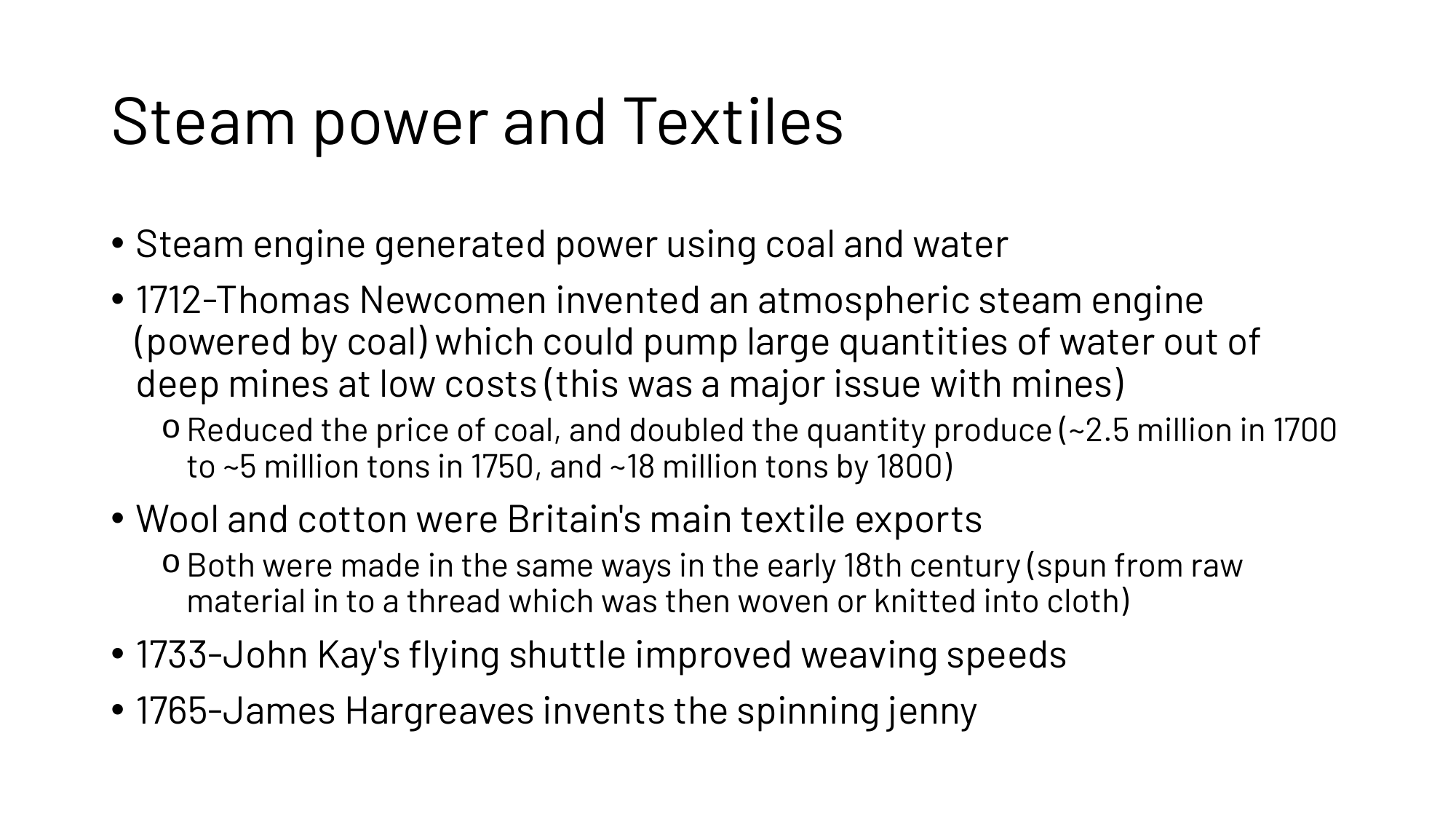

# Steam power and Textiles
Steam engine generated power using coal and water
1712-Thomas Newcomen invented an atmospheric steam engine (powered by coal) which could pump large quantities of water out of deep mines at low costs (this was a major issue with mines)
Reduced the price of coal, and doubled the quantity produce (~2.5 million in 1700 to ~5 million tons in 1750, and ~18 million tons by 1800)
Wool and cotton were Britain's main textile exports
Both were made in the same ways in the early 18th century (spun from raw material in to a thread which was then woven or knitted into cloth)
1733-John Kay's flying shuttle improved weaving speeds
1765-James Hargreaves invents the spinning jenny